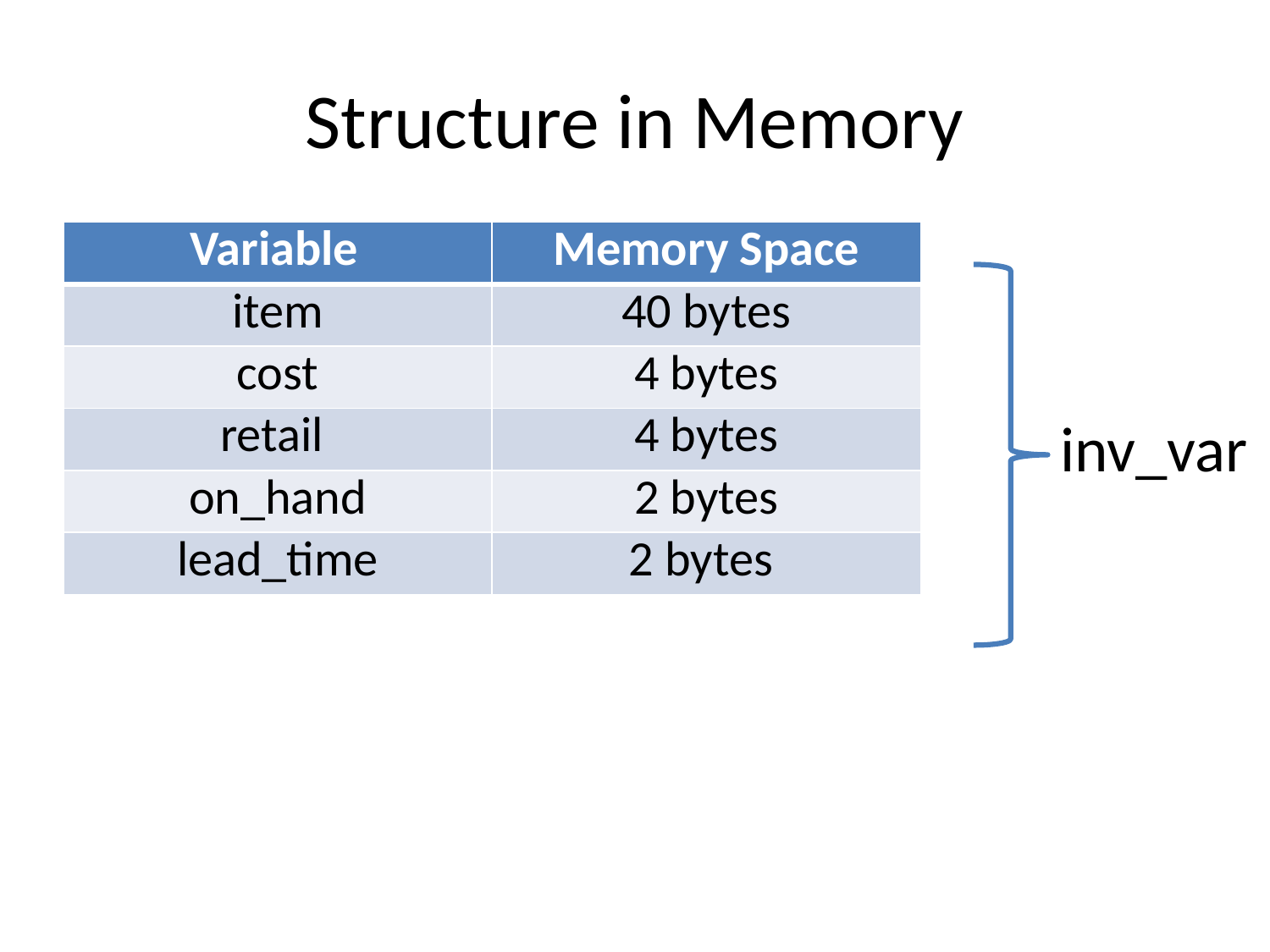

# Structure in Memory
| Variable | Memory Space |
| --- | --- |
| item | 40 bytes |
| cost | 4 bytes |
| retail | 4 bytes |
| on\_hand | 2 bytes |
| lead\_time | 2 bytes |

inv_var